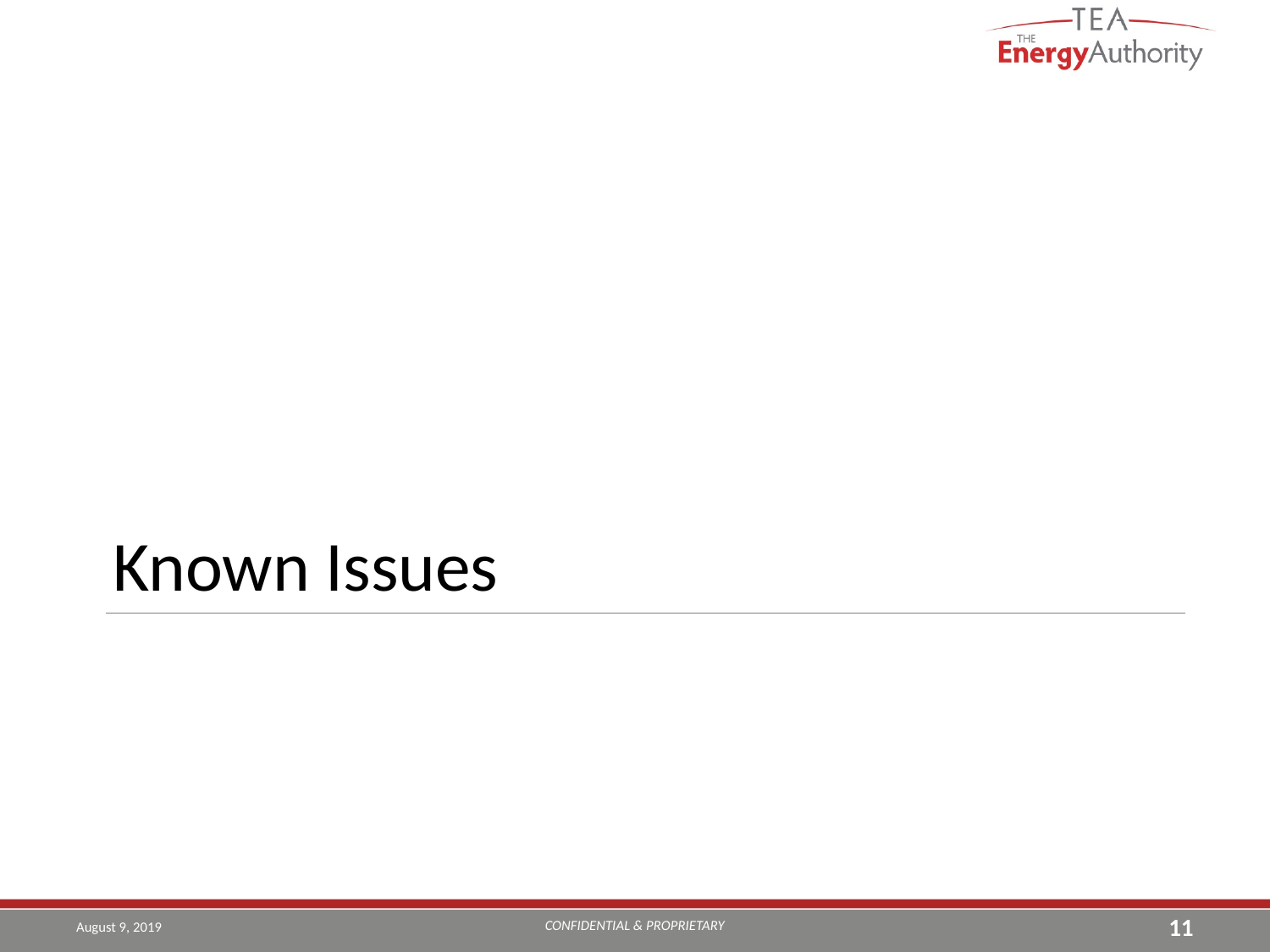

Known Issues
#
CONFIDENTIAL & PROPRIETARY
August 9, 2019
11